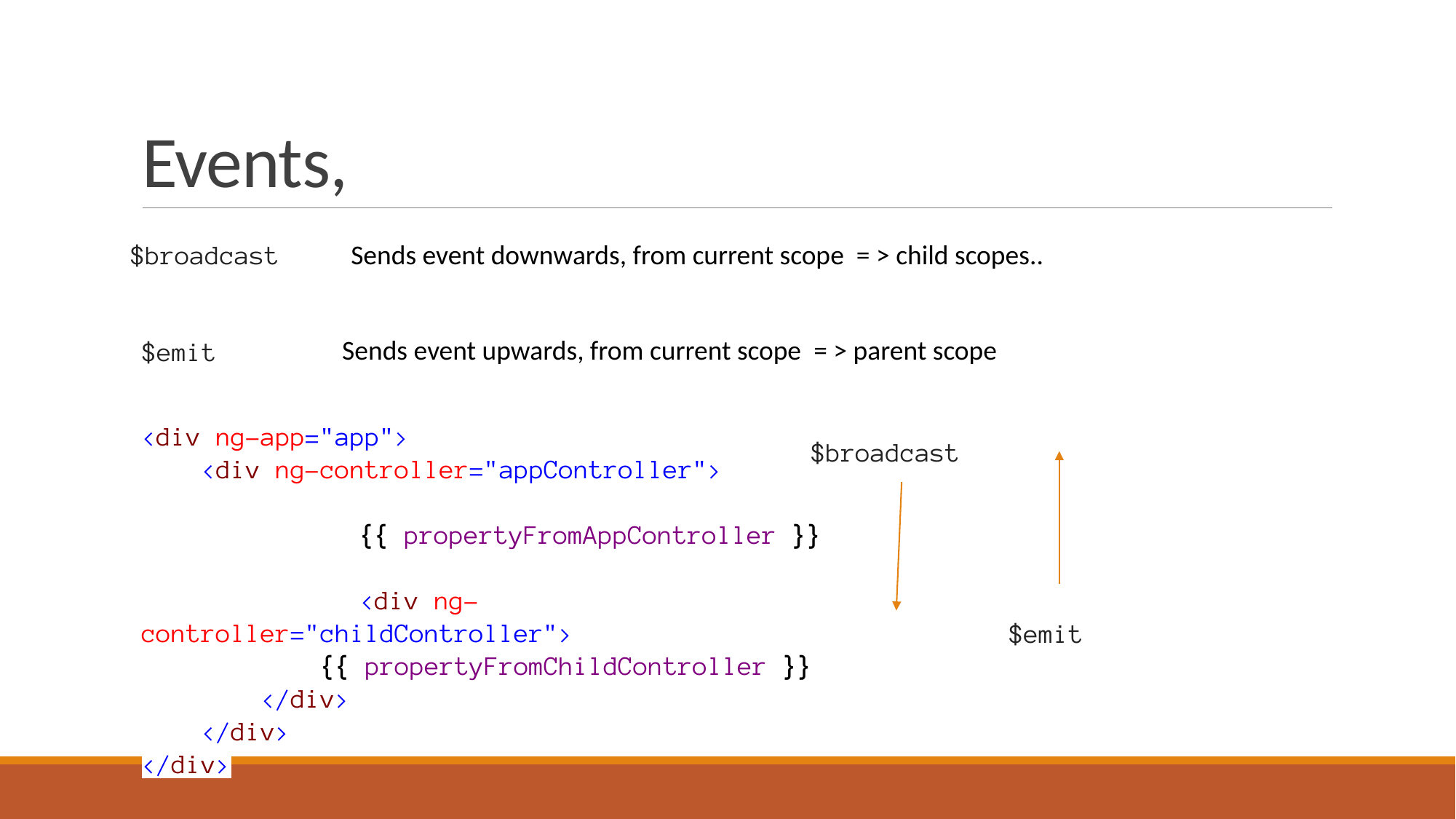

# Events,
$broadcast
Sends event downwards, from current scope  = > child scopes..
Sends event upwards, from current scope  = > parent scope
$emit
<div ng-app="app">
    <div ng-controller="appController">

		{{ propertyFromAppController }}

		<div ng-controller="childController">
            {{ propertyFromChildController }}
        </div>
    </div>
</div>
$broadcast
$emit